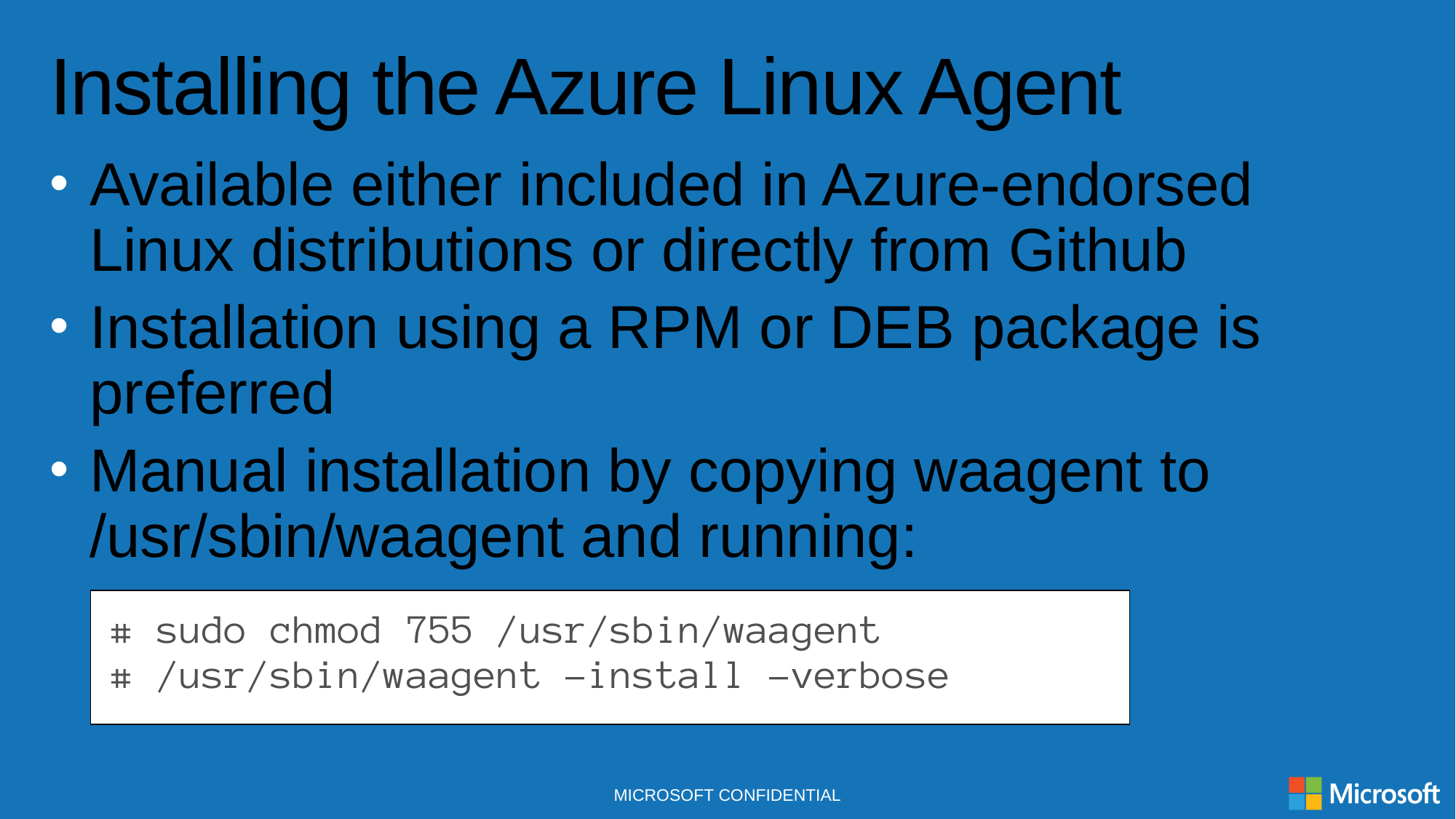

# Installing the Azure Linux Agent
Available either included in Azure-endorsed Linux distributions or directly from Github
Installation using a RPM or DEB package is preferred
Manual installation by copying waagent to /usr/sbin/waagent and running:
# sudo chmod 755 /usr/sbin/waagent
# /usr/sbin/waagent -install -verbose